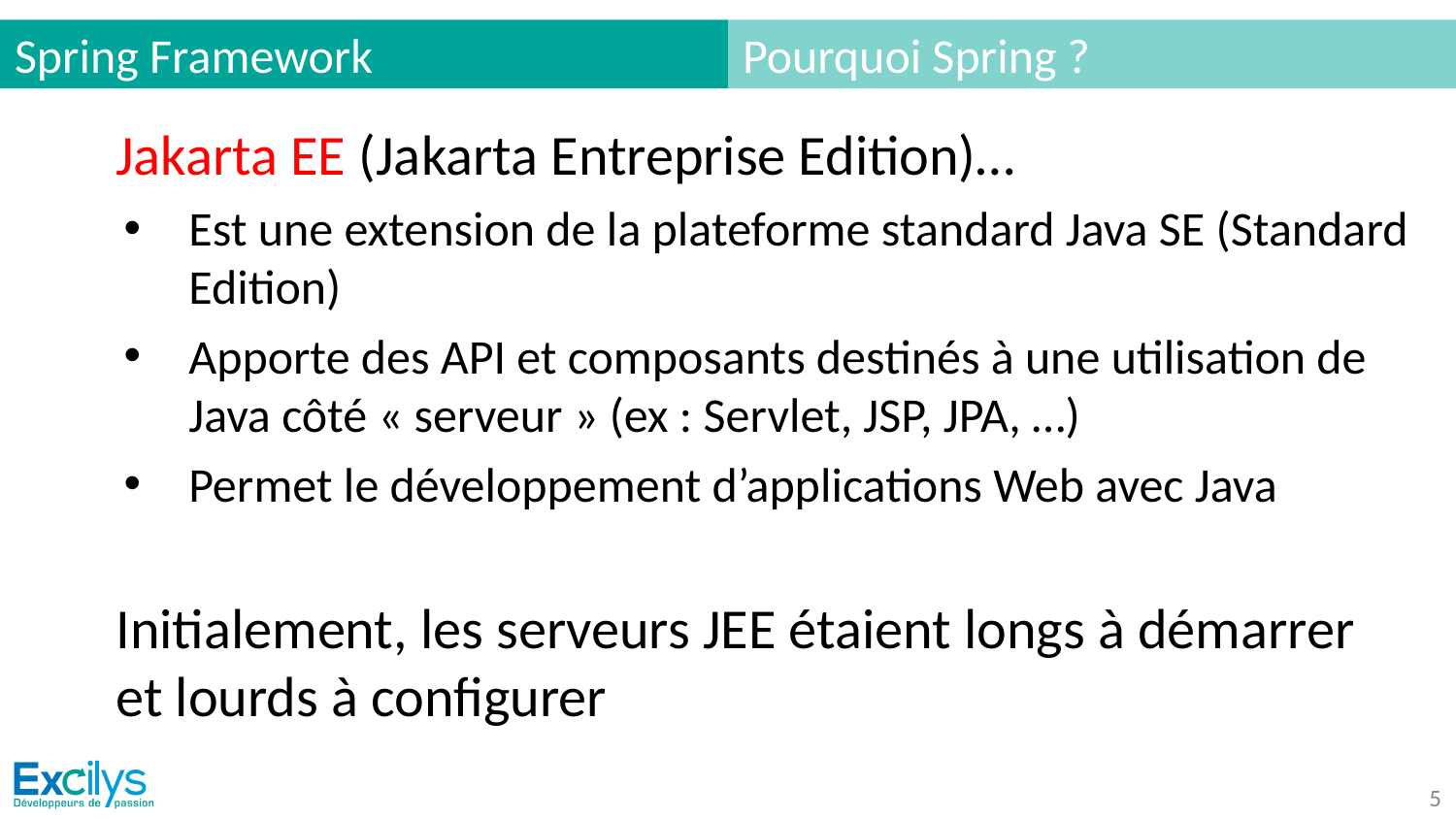

# Spring Framework
Pourquoi Spring ?
Jakarta EE (Jakarta Entreprise Edition)…
Est une extension de la plateforme standard Java SE (Standard Edition)
Apporte des API et composants destinés à une utilisation de Java côté « serveur » (ex : Servlet, JSP, JPA, …)
Permet le développement d’applications Web avec Java

Initialement, les serveurs JEE étaient longs à démarrer et lourds à configurer
5